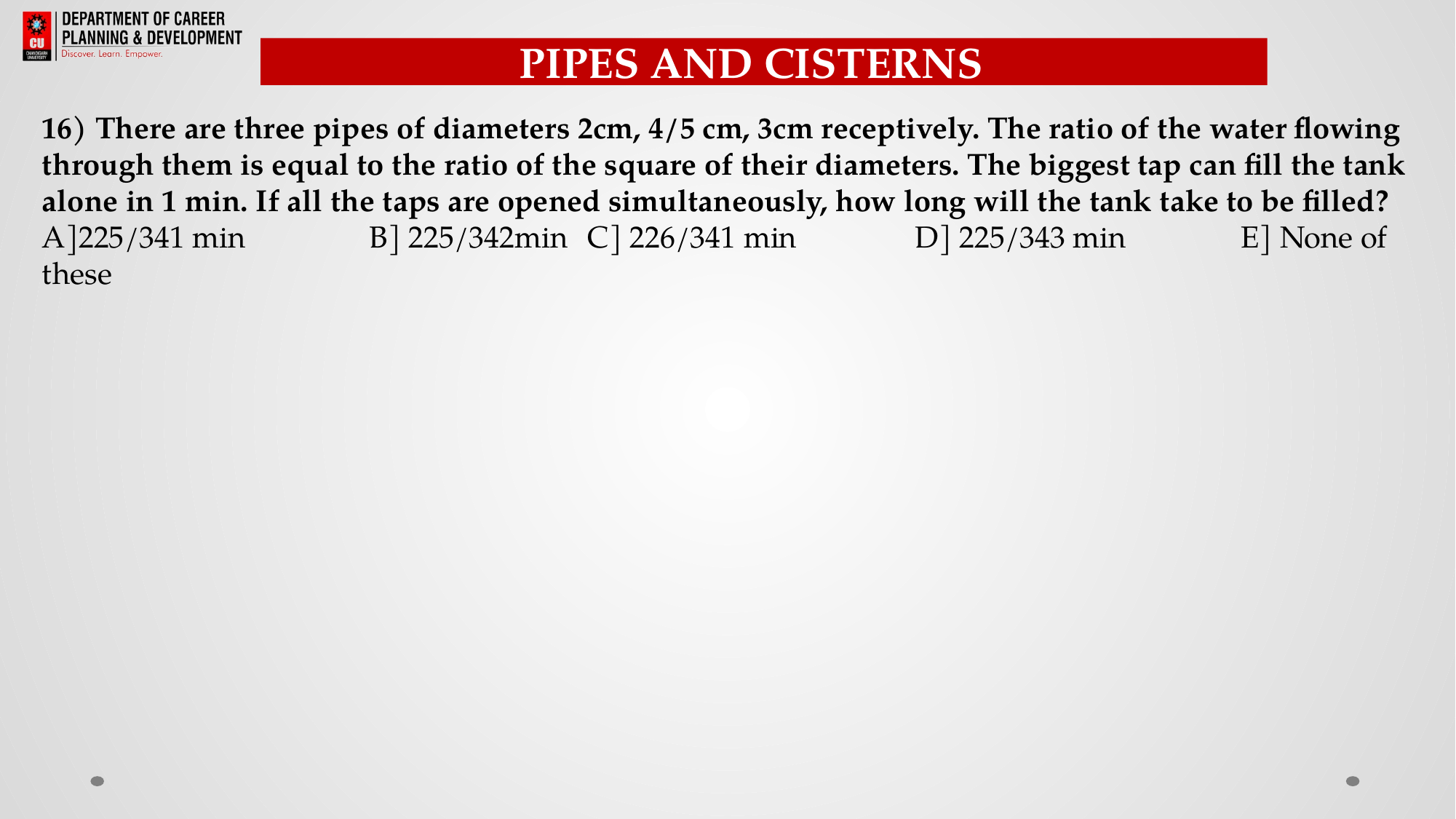

PIPES AND CISTERNSS
16) There are three pipes of diameters 2cm, 4/5 cm, 3cm receptively. The ratio of the water flowing through them is equal to the ratio of the square of their diameters. The biggest tap can fill the tank alone in 1 min. If all the taps are opened simultaneously, how long will the tank take to be filled?
A]225/341 min		B] 225/342min	C] 226/341 min		D] 225/343 min               E] None of these